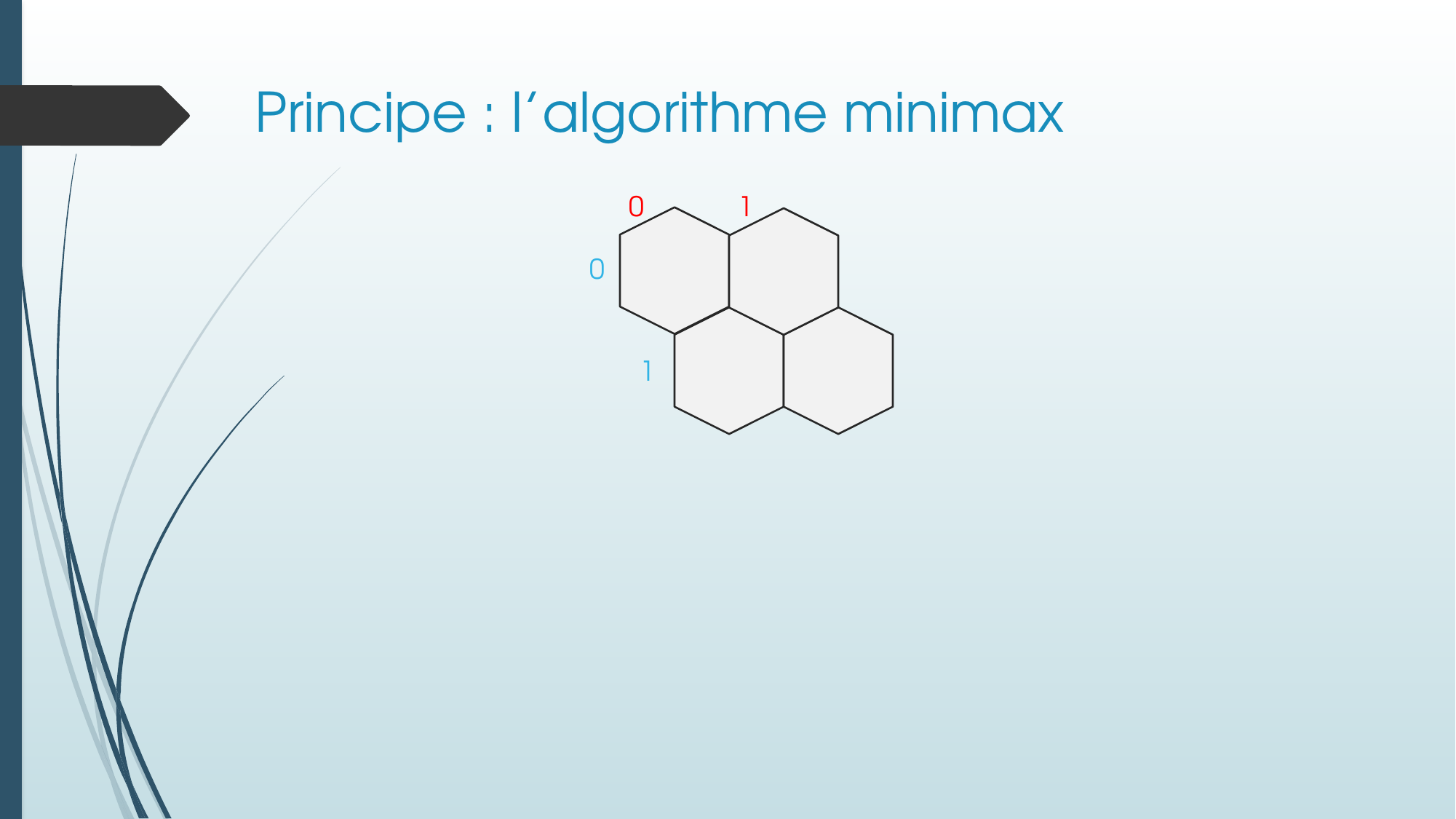

Principe : l’algorithme minimax
0
1

0

1